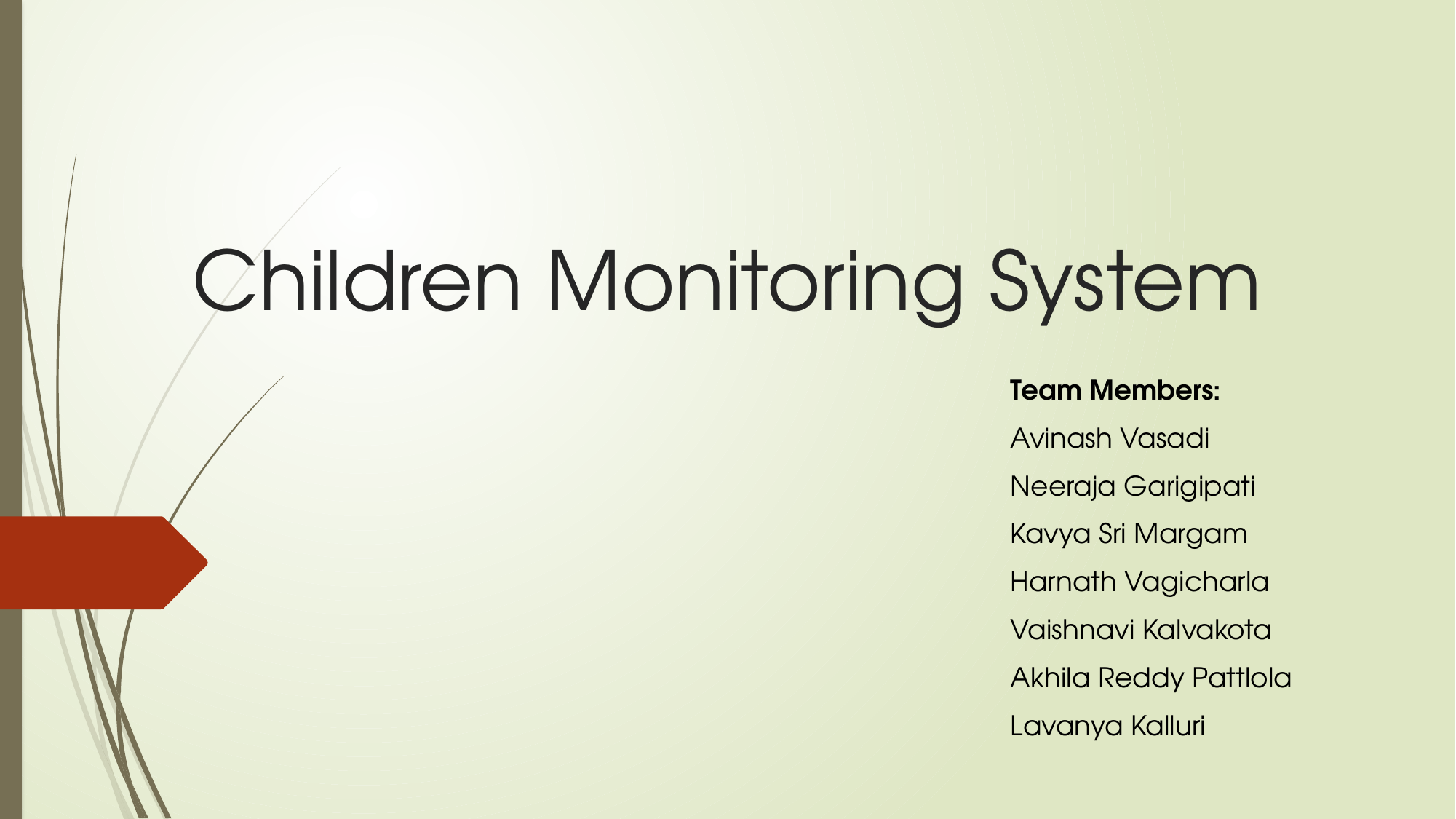

# Children Monitoring System
Team Members:
Avinash Vasadi
Neeraja Garigipati
Kavya Sri Margam
Harnath Vagicharla
Vaishnavi Kalvakota
Akhila Reddy Pattlola
Lavanya Kalluri